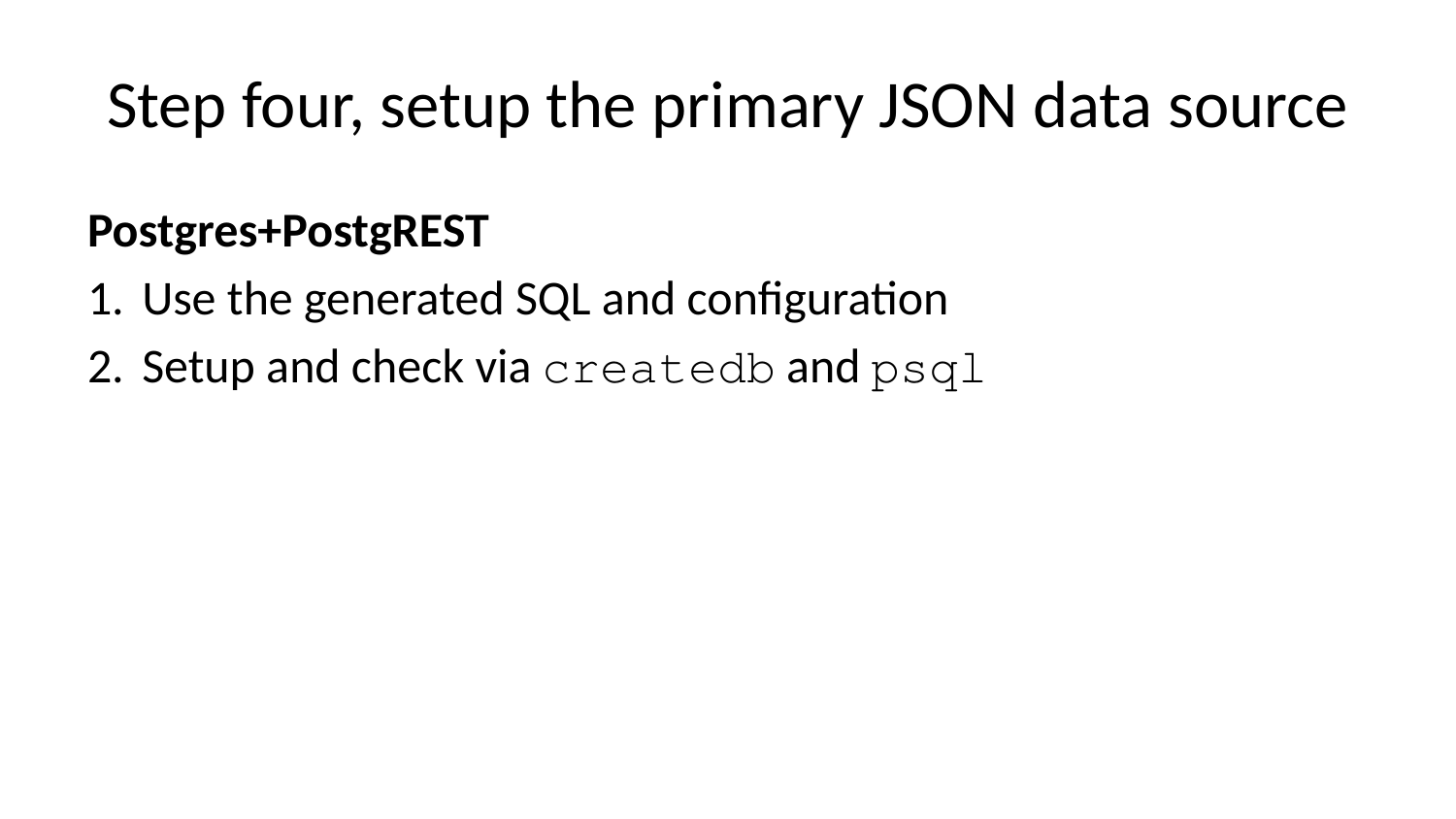

# Step four, setup the primary JSON data source
Postgres+PostgREST
Use the generated SQL and configuration
Setup and check via createdb and psql